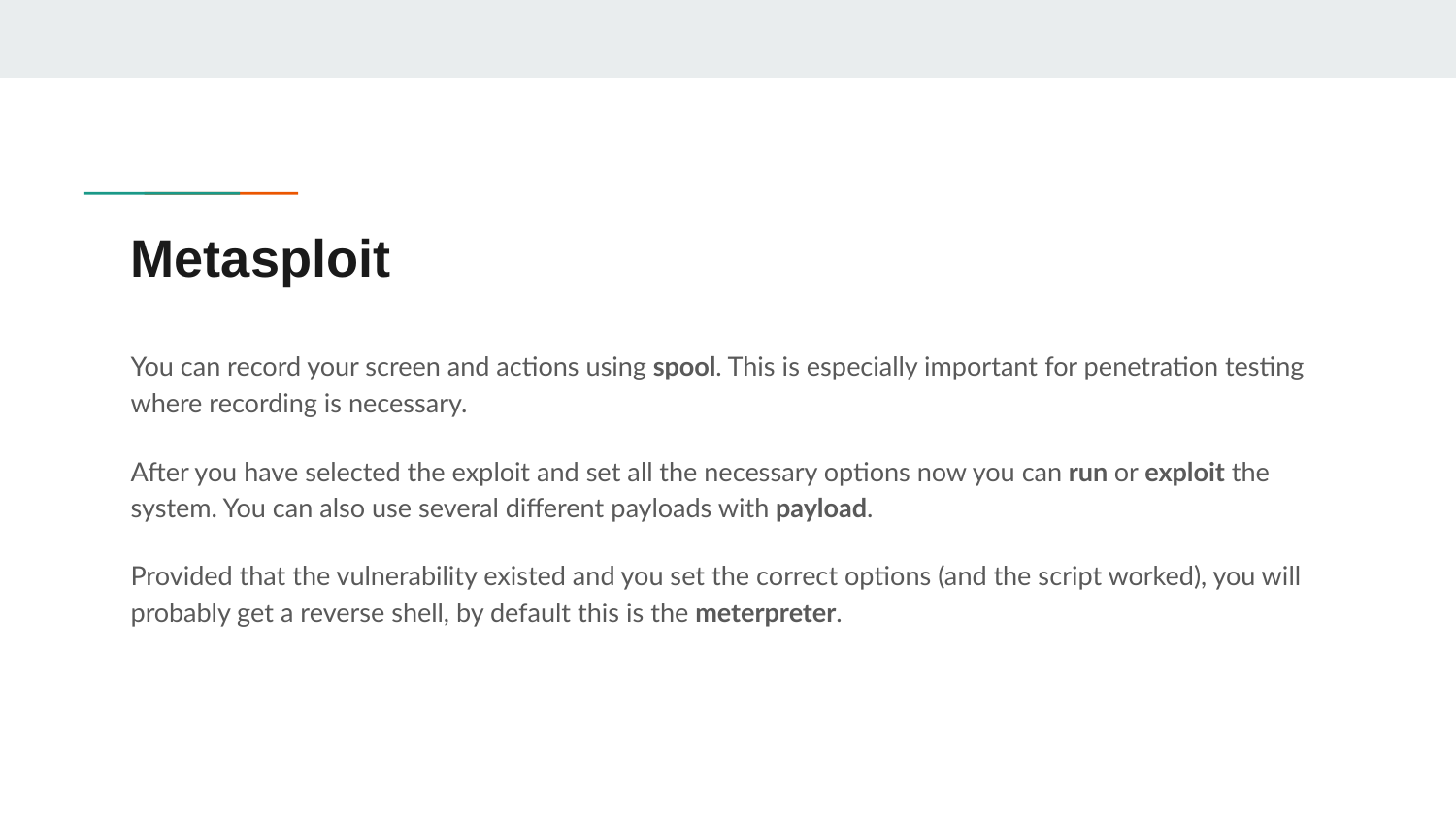

# Metasploit
You can record your screen and actions using spool. This is especially important for penetration testing where recording is necessary.
After you have selected the exploit and set all the necessary options now you can run or exploit the system. You can also use several different payloads with payload.
Provided that the vulnerability existed and you set the correct options (and the script worked), you will probably get a reverse shell, by default this is the meterpreter.